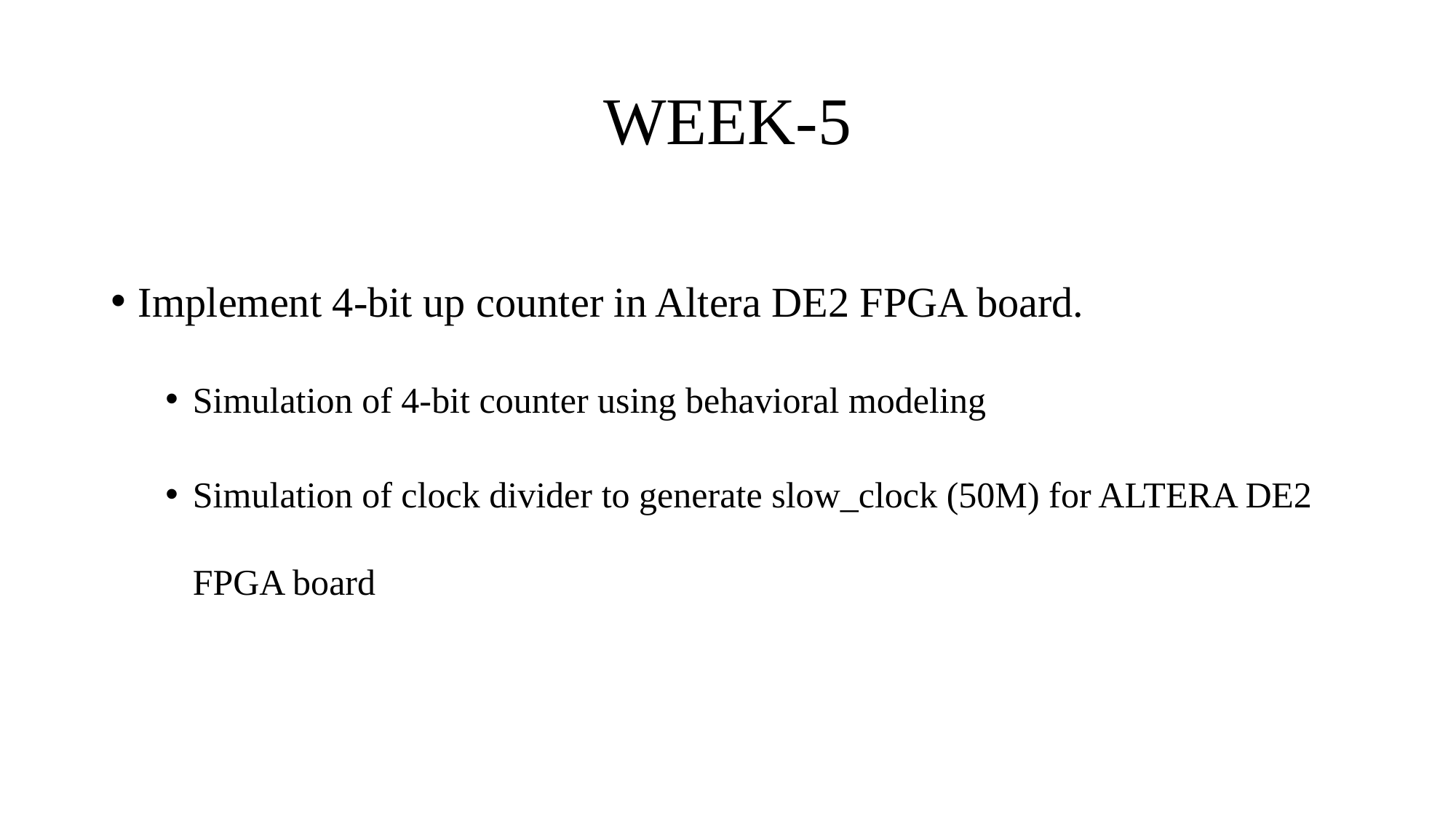

# WEEK-5
Implement 4-bit up counter in Altera DE2 FPGA board.
Simulation of 4-bit counter using behavioral modeling
Simulation of clock divider to generate slow_clock (50M) for ALTERA DE2 FPGA board